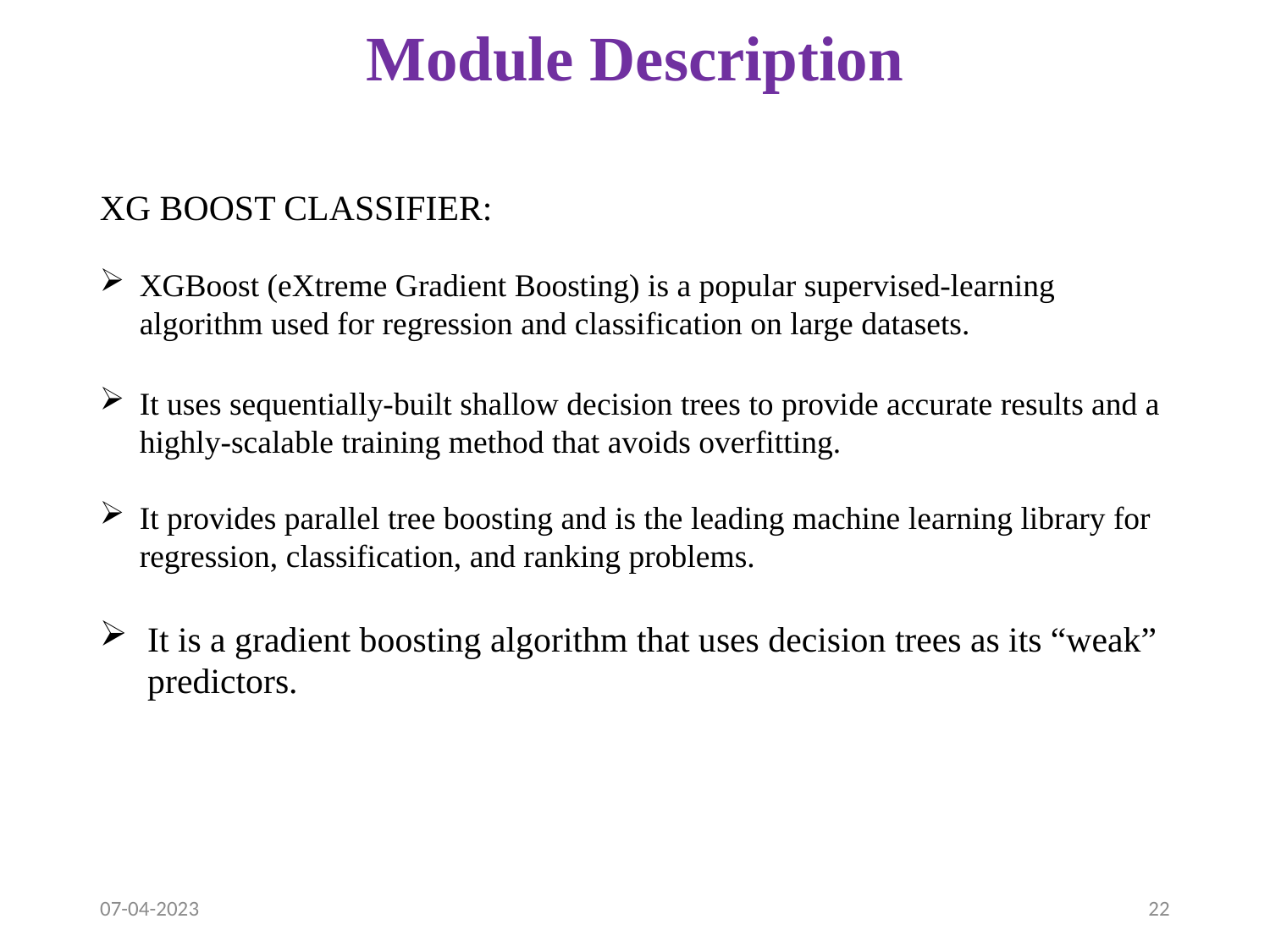

# Module Description
XG BOOST CLASSIFIER:

XGBoost (eXtreme Gradient Boosting) is a popular supervised-learning algorithm used for regression and classification on large datasets.

It uses sequentially-built shallow decision trees to provide accurate results and a highly-scalable training method that avoids overfitting.

It provides parallel tree boosting and is the leading machine learning library for regression, classification, and ranking problems.

It is a gradient boosting algorithm that uses decision trees as its “weak” predictors.

07-04-2023
22